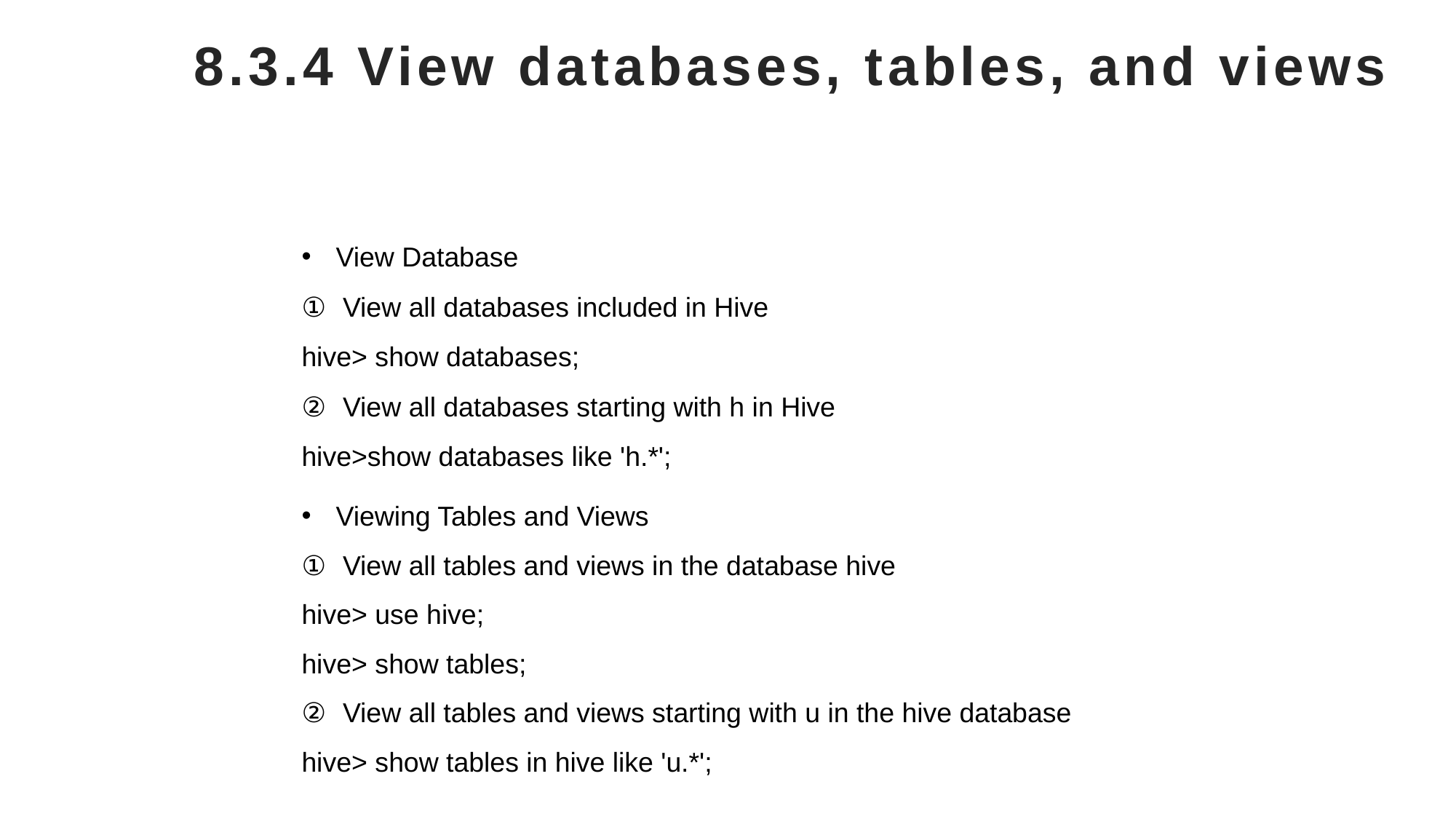

# 8.3.4 View databases, tables, and views
View Database
View all databases included in Hive
hive> show databases;
View all databases starting with h in Hive
hive>show databases like 'h.*';
Viewing Tables and Views
View all tables and views in the database hive
hive> use hive;
hive> show tables;
View all tables and views starting with u in the hive database
hive> show tables in hive like 'u.*';